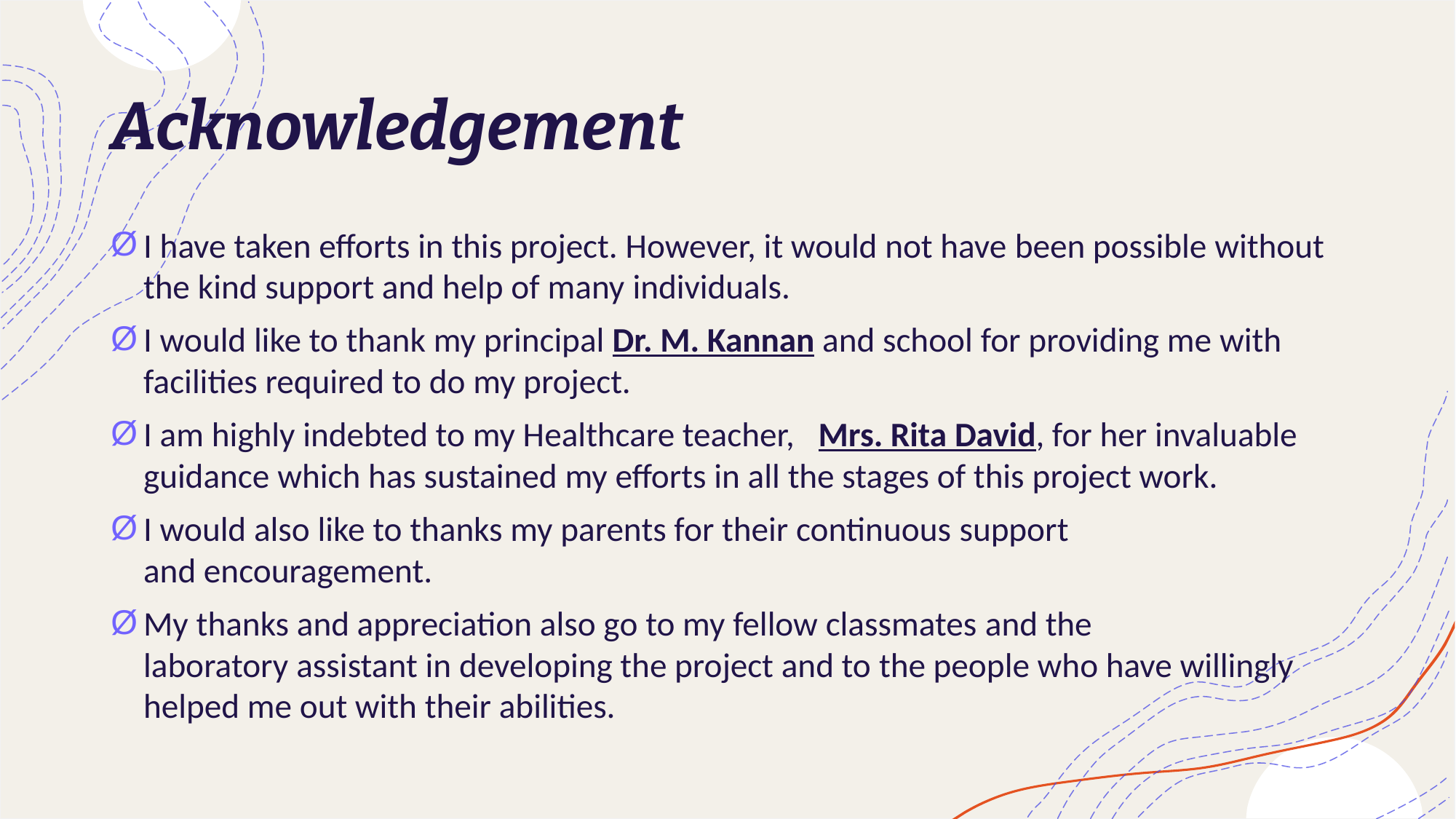

# Acknowledgement
I have taken efforts in this project. However, it would not have been possible without the kind support and help of many individuals.
I would like to thank my principal Dr. M. Kannan and school for providing me with facilities required to do my project.
I am highly indebted to my Healthcare teacher,   Mrs. Rita David, for her invaluable guidance which has sustained my efforts in all the stages of this project work.
I would also like to thanks my parents for their continuous support and encouragement.
My thanks and appreciation also go to my fellow classmates and the laboratory assistant in developing the project and to the people who have willingly helped me out with their abilities.